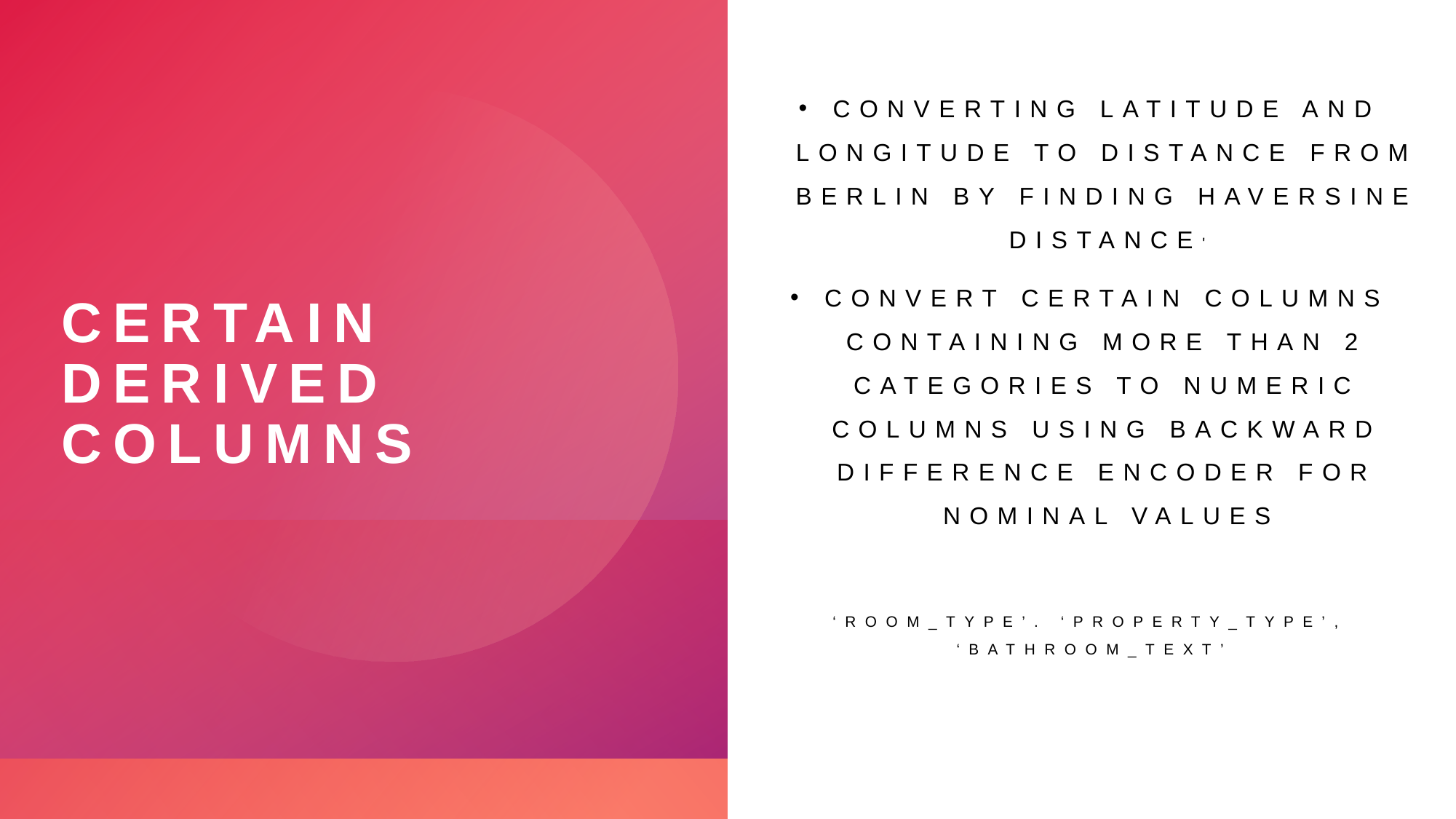

# CERTAIN DERIVED COLUMNS

converting LATITUDE AND LONGITUDE TO DISTANCE FROM BERLIN BY FINDING HAVERSINE DISTANCE'
Convert CERTAIN COLUMNS CONTAINING MORE THAN 2 CATEGORIES TO NUMERIC COLUMNS USING BACKWARD DIFFERENCE ENCODER FOR NOMINAL VALUES

‘ROOM_TYPE’. ‘PROPERTY_TYPE’, ‘BATHROOM_TEXT’